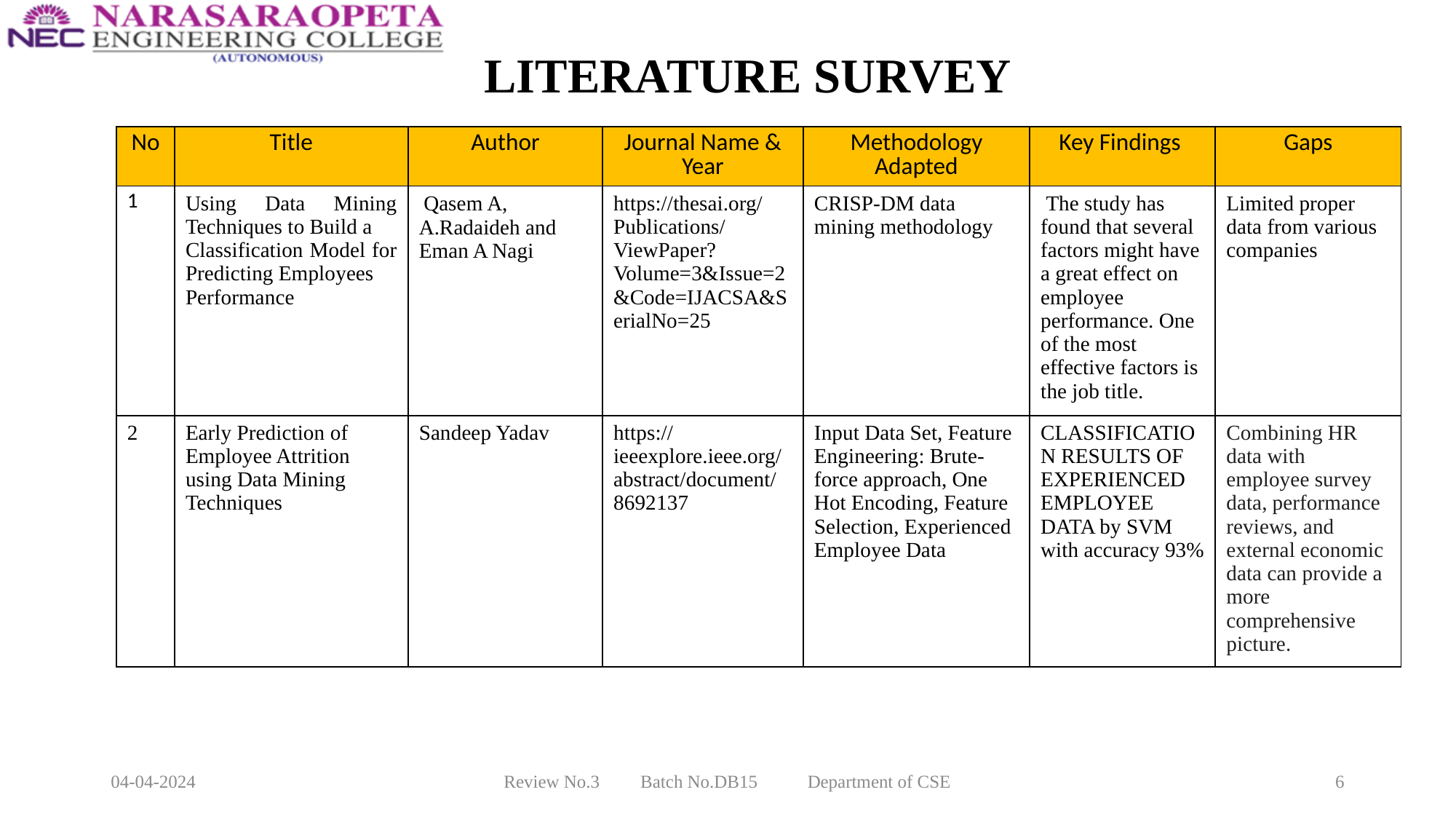

# LITERATURE SURVEY
| No | Title | Author | Journal Name & Year | Methodology Adapted | Key Findings | Gaps |
| --- | --- | --- | --- | --- | --- | --- |
| 1 | Using Data Mining Techniques to Build a Classification Model for Predicting Employees Performance | Qasem A, A.Radaideh and Eman A Nagi | https://thesai.org/Publications/ViewPaper?Volume=3&Issue=2&Code=IJACSA&SerialNo=25 | CRISP-DM data mining methodology | The study has found that several factors might have a great effect on employee performance. One of the most effective factors is the job title. | Limited proper data from various companies |
| 2 | Early Prediction of Employee Attrition using Data Mining Techniques | Sandeep Yadav | https://ieeexplore.ieee.org/abstract/document/8692137 | Input Data Set, Feature Engineering: Brute-force approach, One Hot Encoding, Feature Selection, Experienced Employee Data | CLASSIFICATION RESULTS OF EXPERIENCED EMPLOYEE DATA by SVM with accuracy 93% | Combining HR data with employee survey data, performance reviews, and external economic data can provide a more comprehensive picture. |

04-04-2024
Review No.3         Batch No.DB15           Department of CSE
6